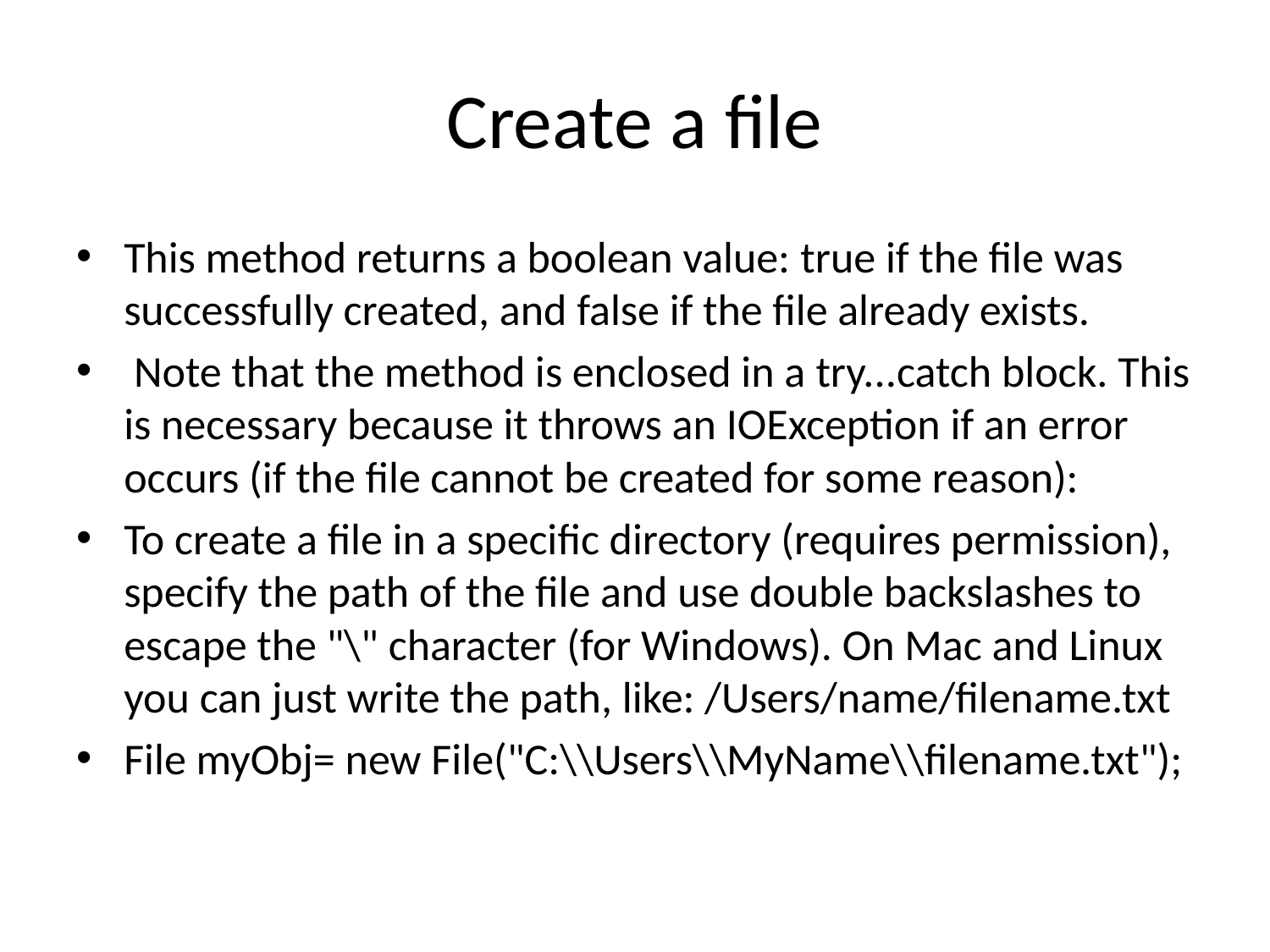

# Create a file
This method returns a boolean value: true if the file was successfully created, and false if the file already exists.
 Note that the method is enclosed in a try...catch block. This is necessary because it throws an IOException if an error occurs (if the file cannot be created for some reason):
To create a file in a specific directory (requires permission), specify the path of the file and use double backslashes to escape the "\" character (for Windows). On Mac and Linux you can just write the path, like: /Users/name/filename.txt
File myObj= new File("C:\\Users\\MyName\\filename.txt");